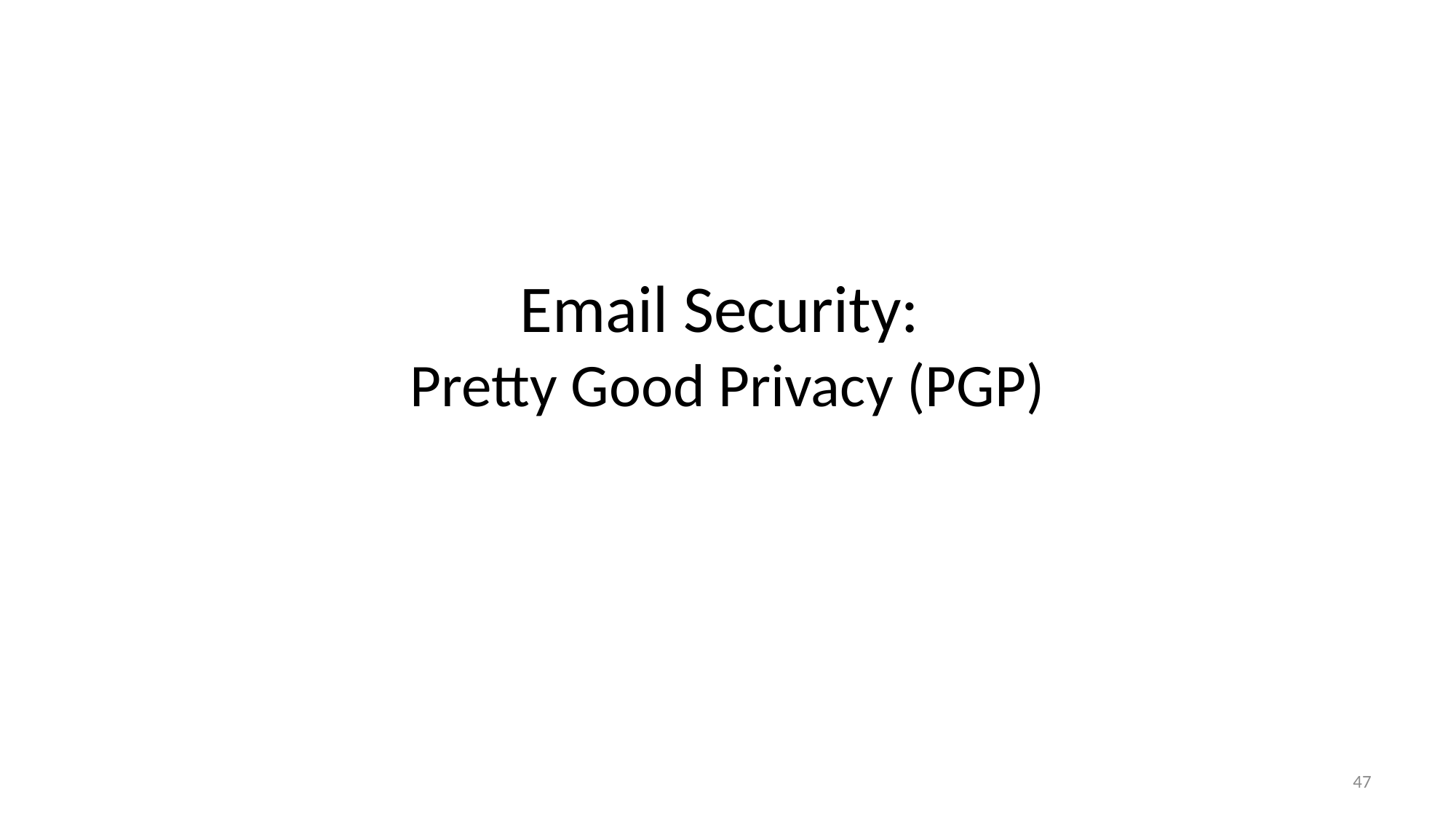

# Email Security: Pretty Good Privacy (PGP)

47